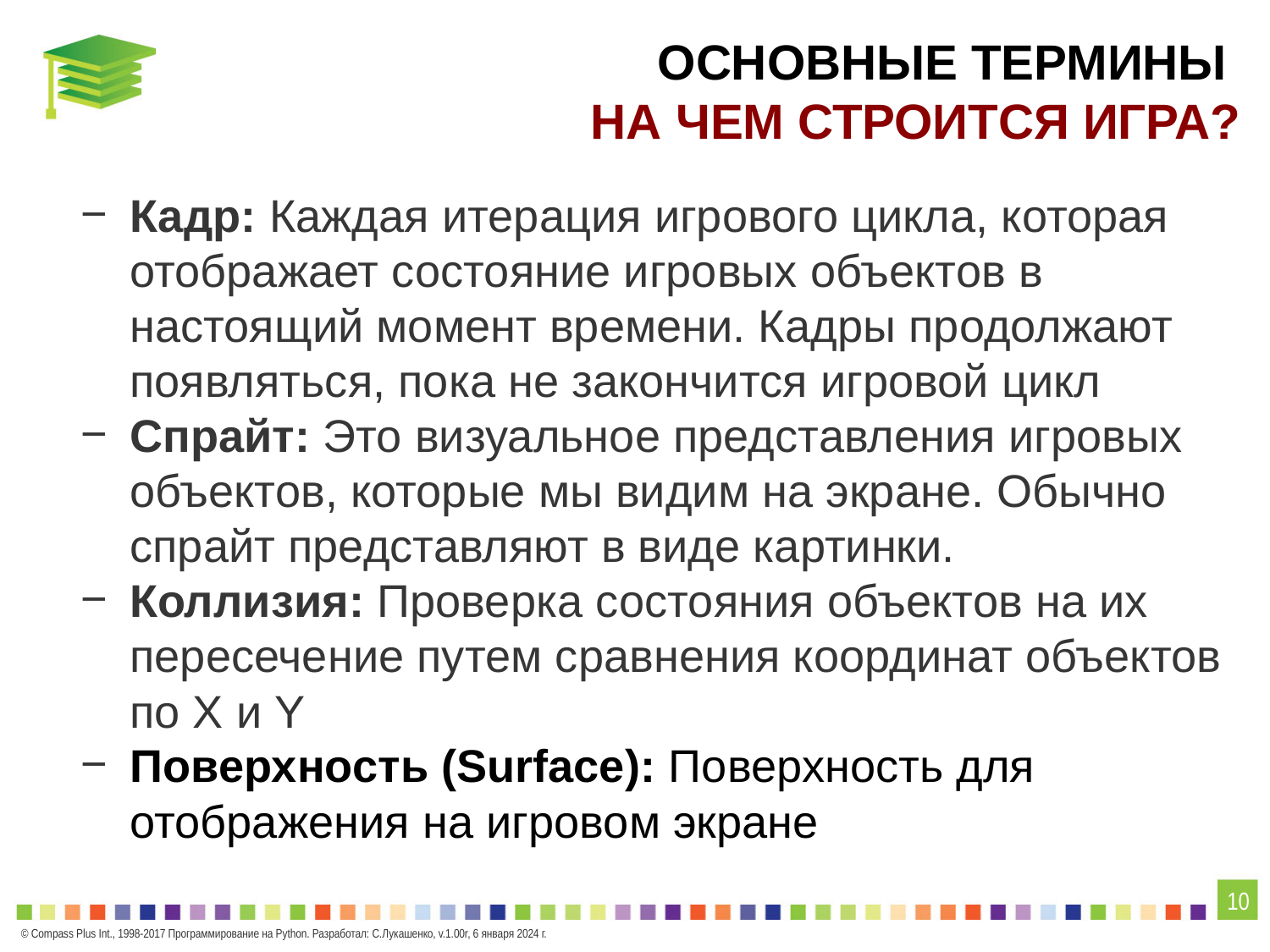

# ОСНОВНЫЕ ТЕРМИНЫ НА ЧЕМ СТРОИТСЯ ИГРА?
Кадр: Каждая итерация игрового цикла, которая отображает состояние игровых объектов в настоящий момент времени. Кадры продолжают появляться, пока не закончится игровой цикл
Спрайт: Это визуальное представления игровых объектов, которые мы видим на экране. Обычно спрайт представляют в виде картинки.
Коллизия: Проверка состояния объектов на их пересечение путем сравнения координат объектов по X и Y
Поверхность (Surface): Поверхность для отображения на игровом экране